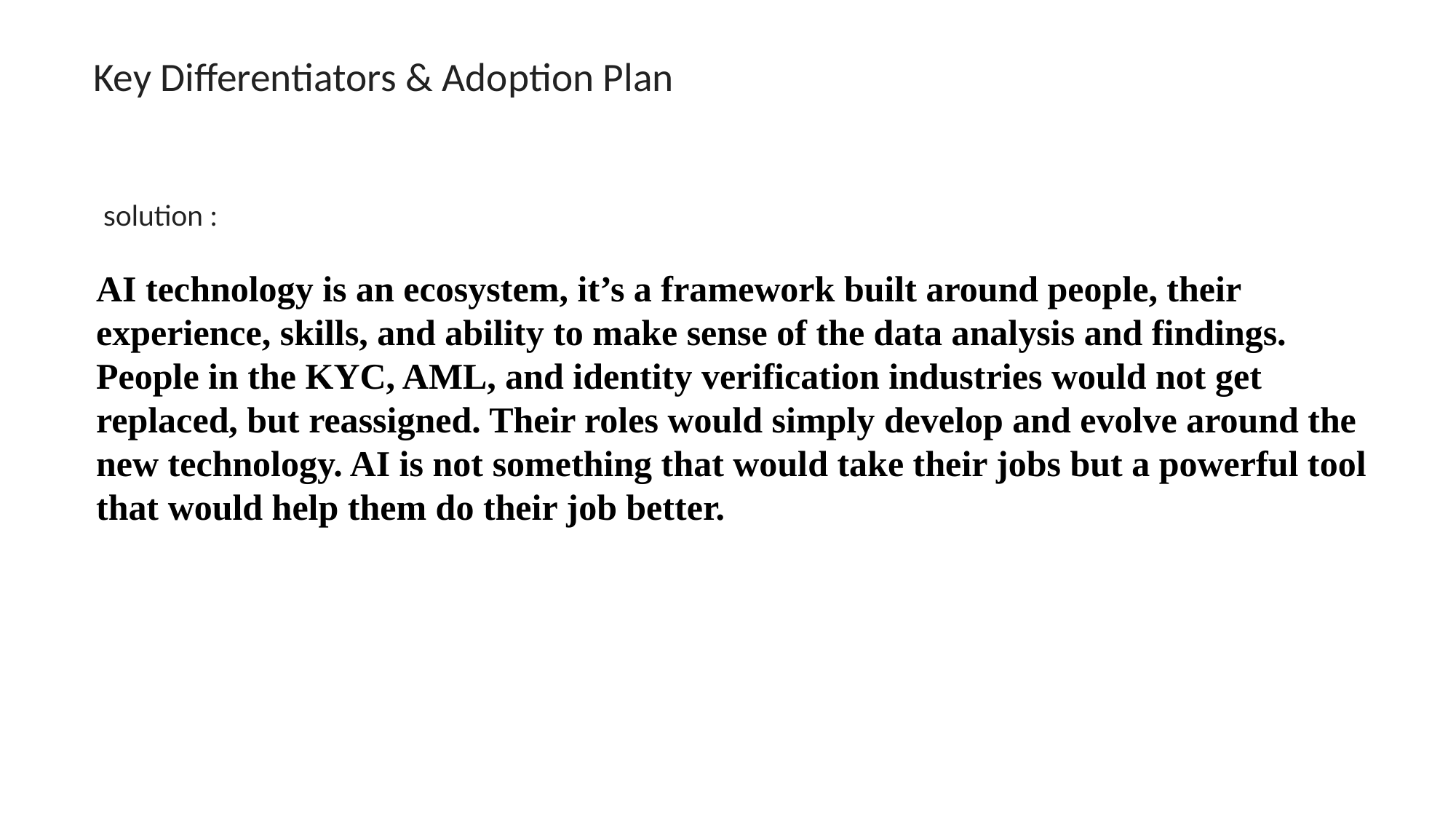

# Key Differentiators & Adoption Plan
 solution :

AI technology is an ecosystem, it’s a framework built around people, their experience, skills, and ability to make sense of the data analysis and findings. People in the KYC, AML, and identity verification industries would not get replaced, but reassigned. Their roles would simply develop and evolve around the new technology. AI is not something that would take their jobs but a powerful tool that would help them do their job better.